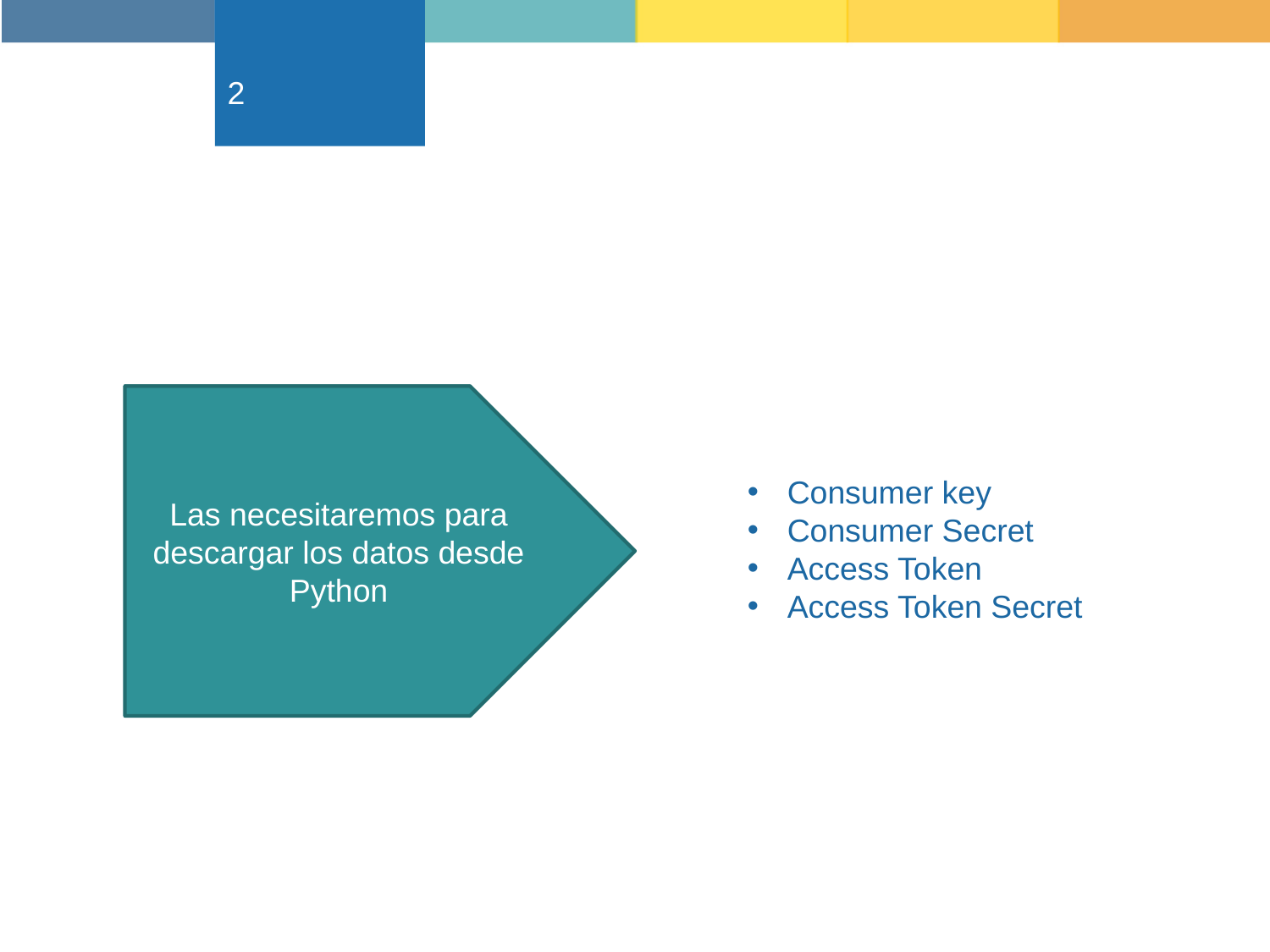

2
Las necesitaremos para descargar los datos desde Python
Consumer key
Consumer Secret
Access Token
Access Token Secret